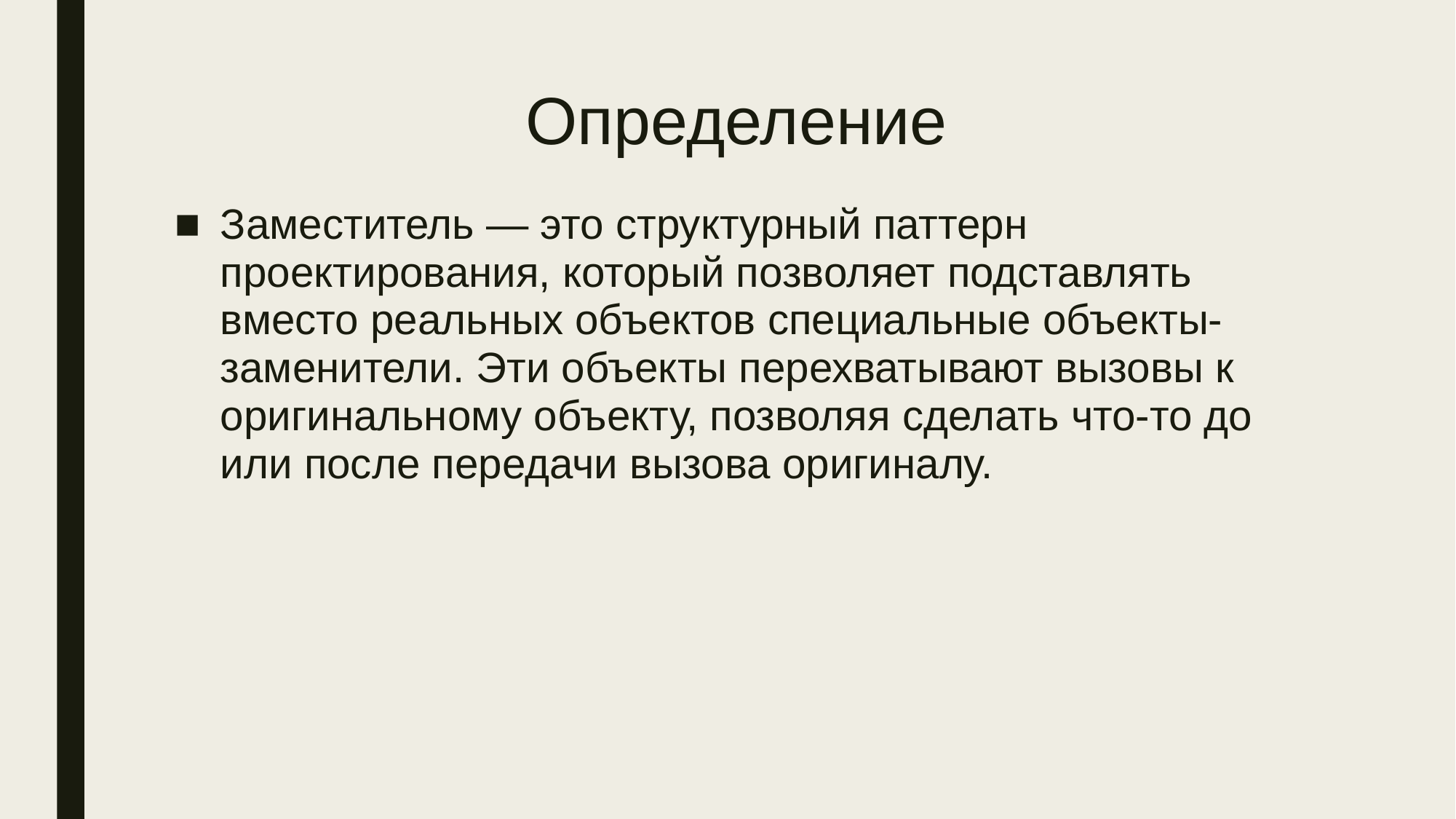

# Определение
Заместитель — это структурный паттерн проектирования, который позволяет подставлять вместо реальных объектов специальные объекты-заменители. Эти объекты перехватывают вызовы к оригинальному объекту, позволяя сделать что-то до или после передачи вызова оригиналу.